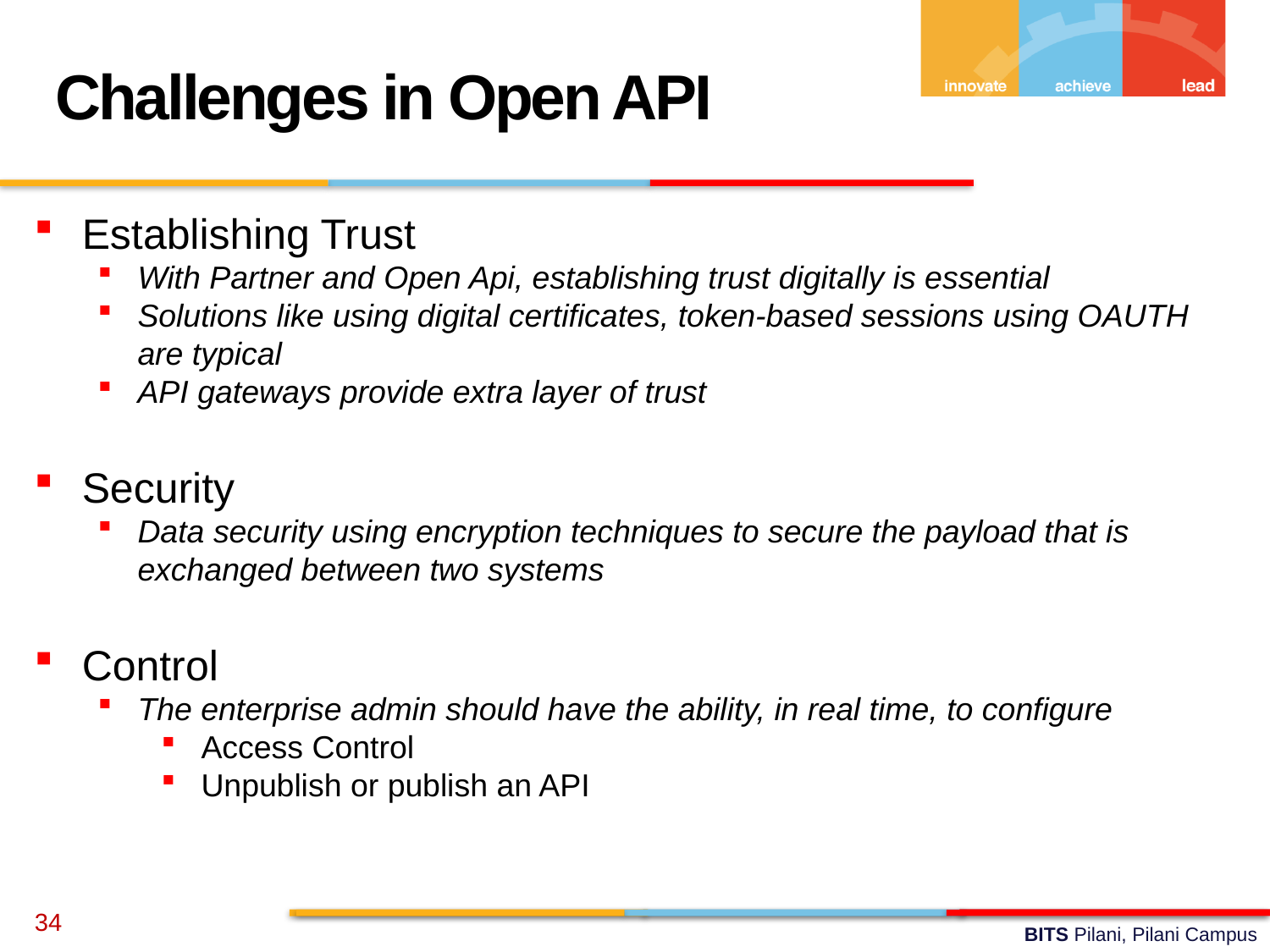

Challenges in Open API
Establishing Trust
With Partner and Open Api, establishing trust digitally is essential
Solutions like using digital certificates, token-based sessions using OAUTH are typical
API gateways provide extra layer of trust

Security
Data security using encryption techniques to secure the payload that is exchanged between two systems

Control
The enterprise admin should have the ability, in real time, to configure
Access Control
Unpublish or publish an API
34